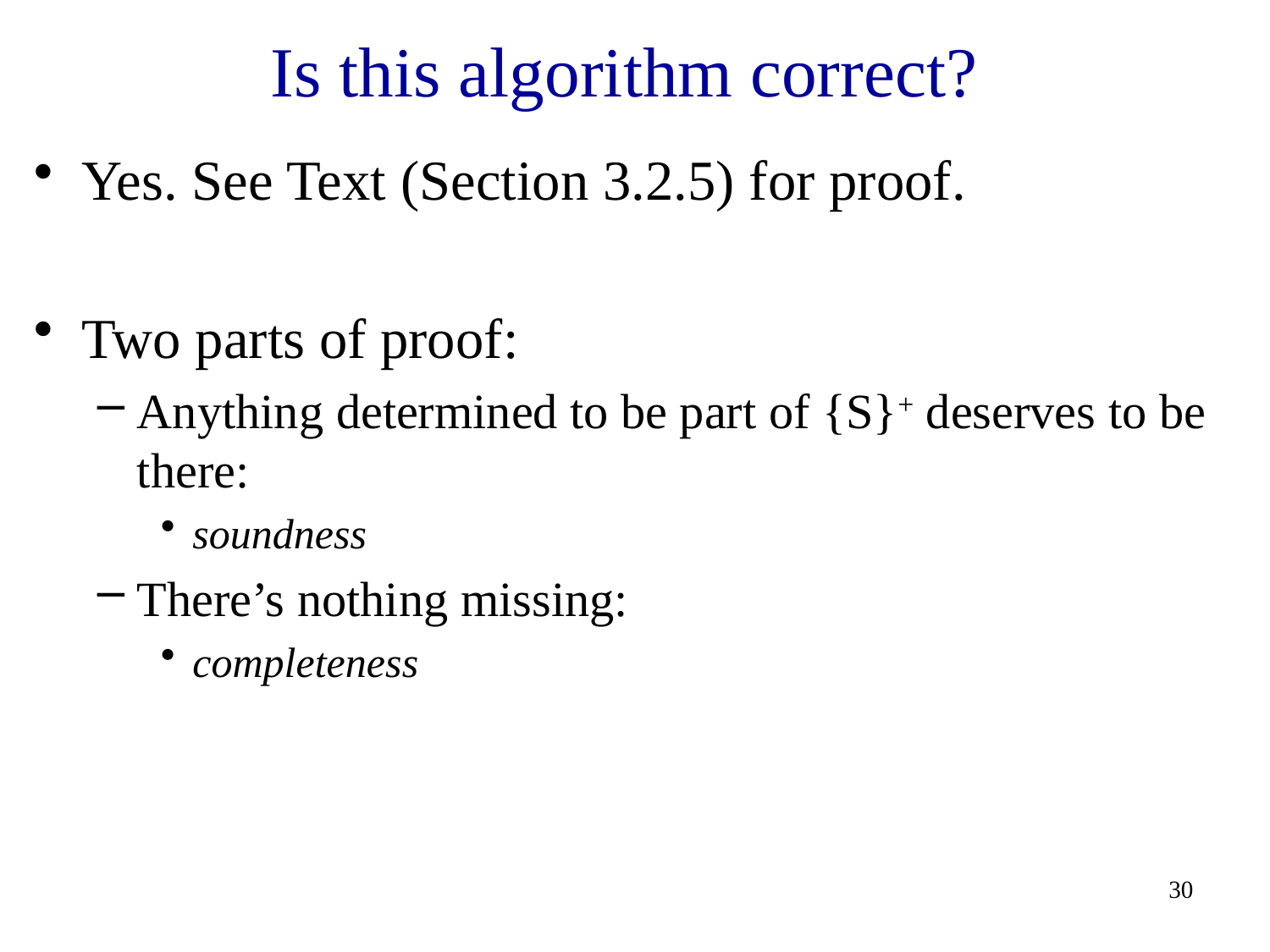

# Is this algorithm correct?
Yes. See Text (Section 3.2.5) for proof.

Two parts of proof:
Anything determined to be part of {S}+ deserves to be there:
soundness
There’s nothing missing:
completeness
30